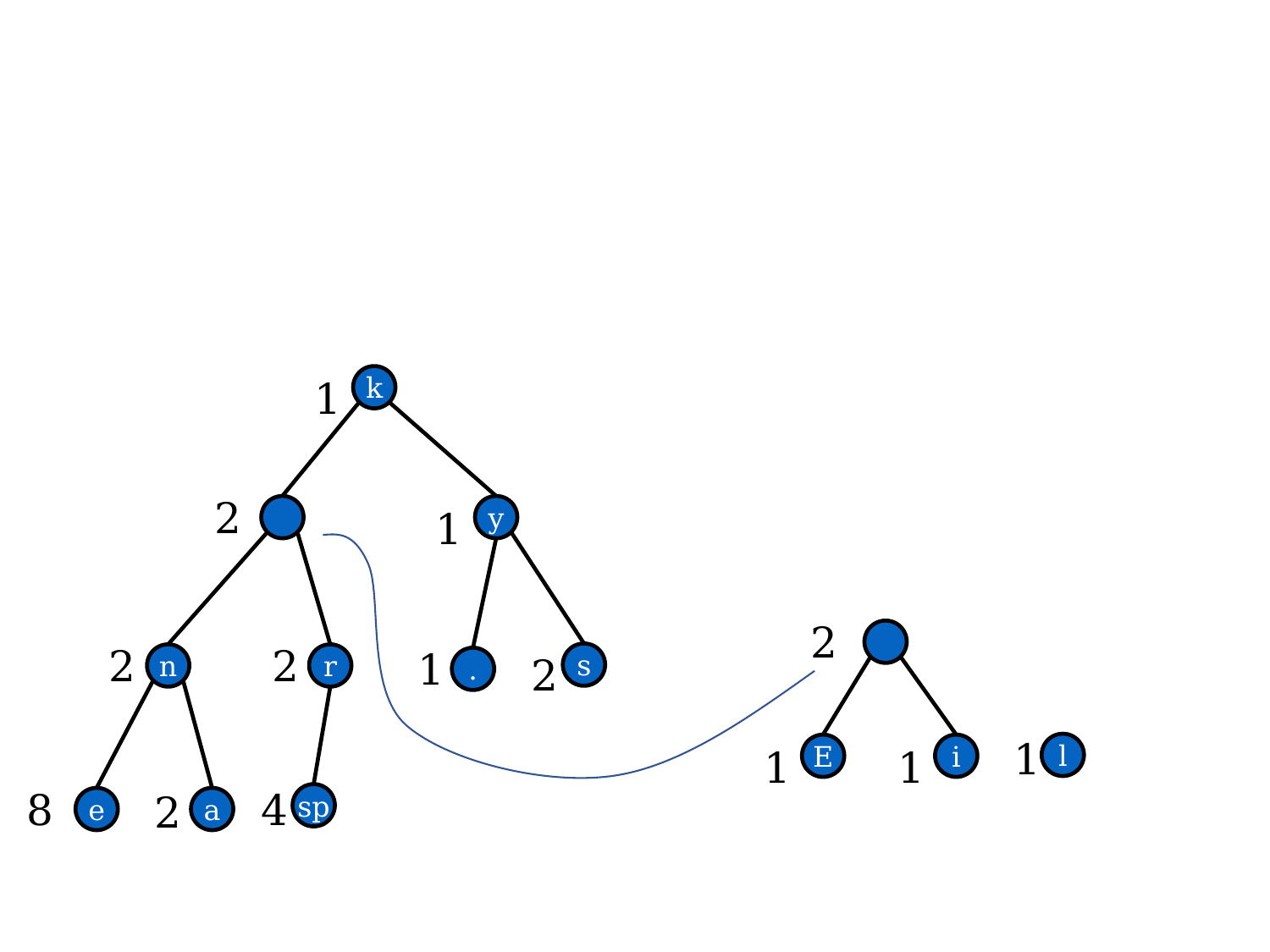

1
k
2

1
y

2

1
1
E
i
2
2
1
2
s
n
r
.
1
l
4
8
2
sp
e
a